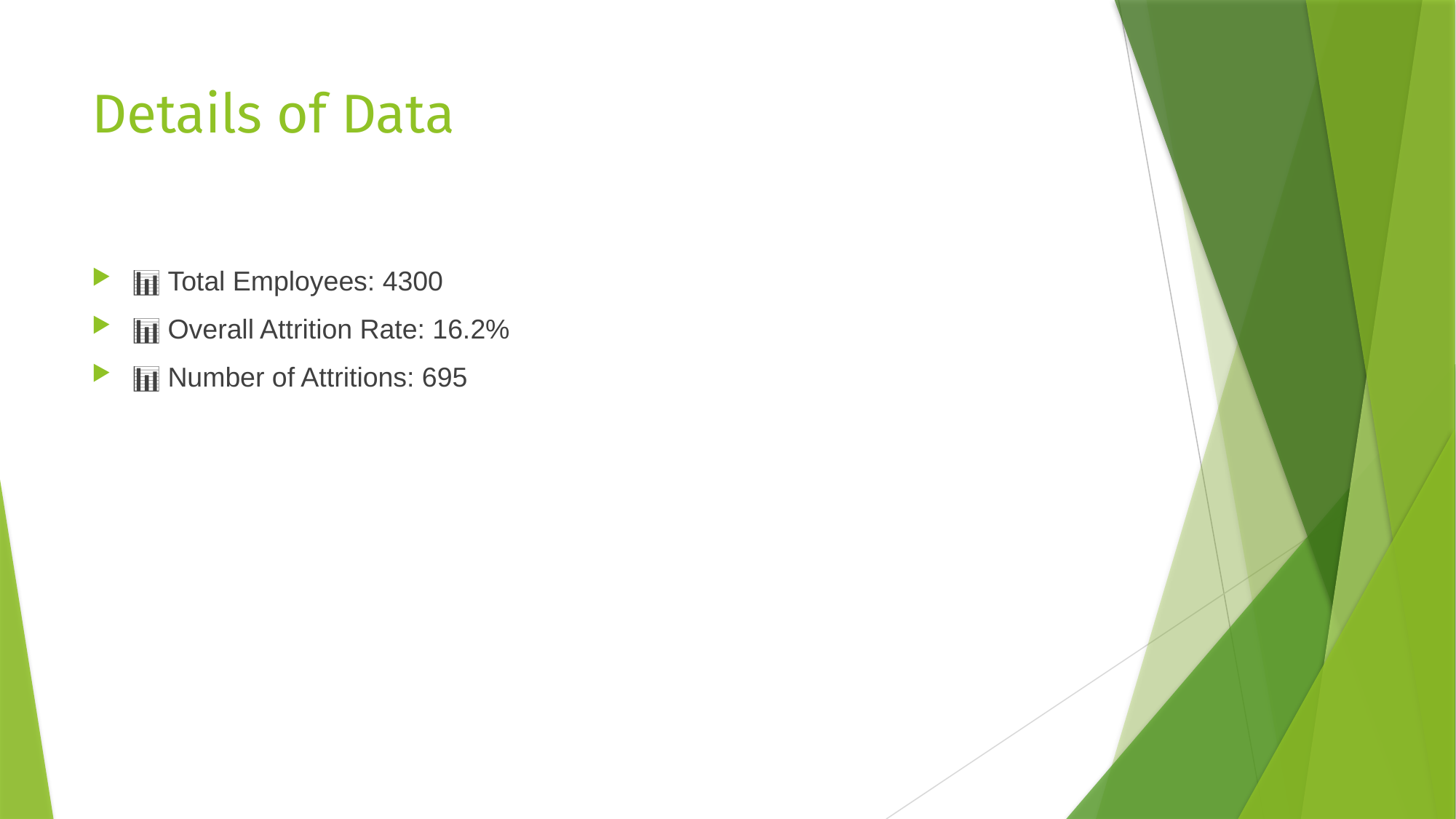

# Details of Data
📊 Total Employees: 4300
📊 Overall Attrition Rate: 16.2%
📊 Number of Attritions: 695